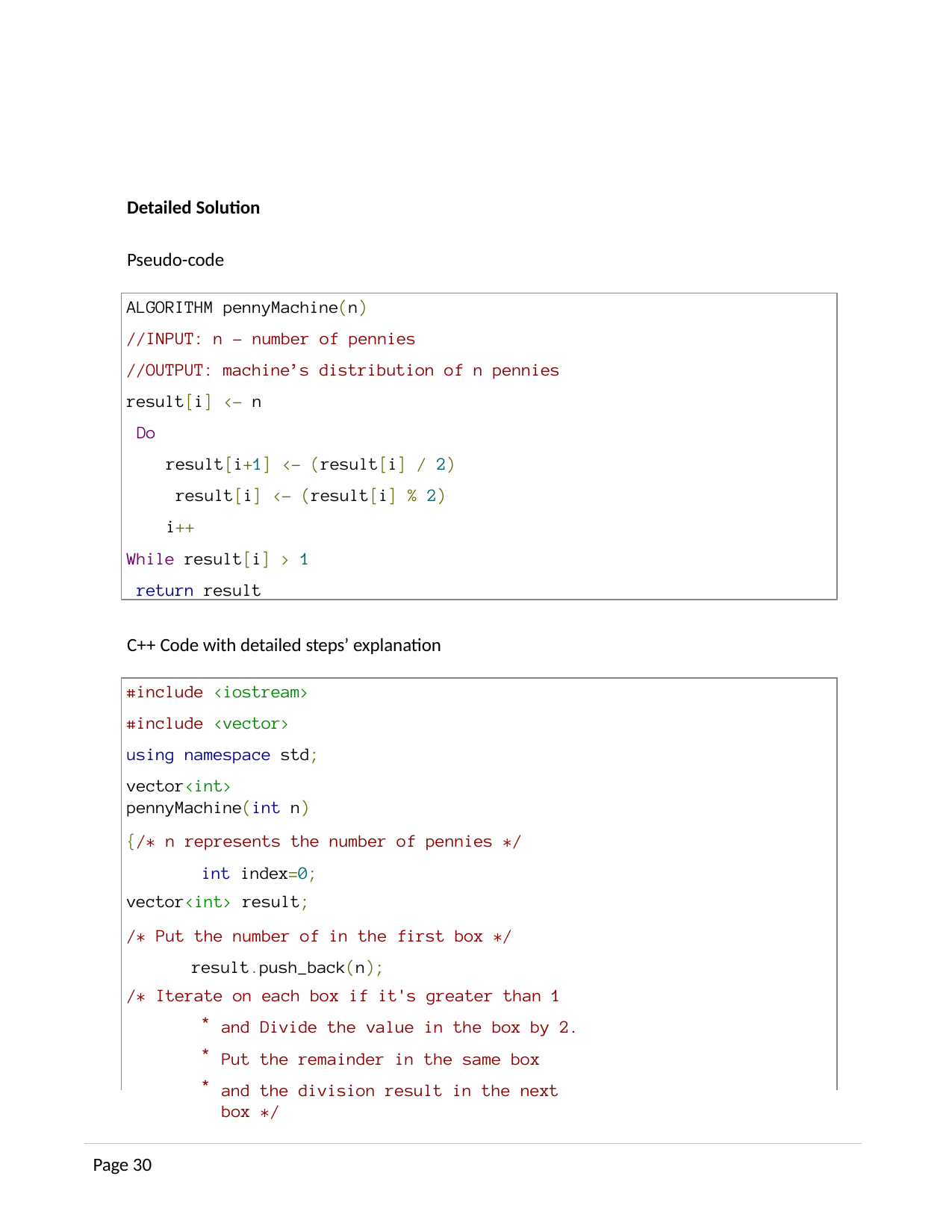

Detailed Solution

Pseudo-code
ALGORITHM pennyMachine(n)
//INPUT: n - number of pennies
//OUTPUT: machine’s distribution of n pennies
result[i] <- n  Do
result[i+1] <- (result[i] / 2)  result[i] <- (result[i] % 2)  i++
While result[i] > 1  return result
C++ Code with detailed steps’ explanation
#include <iostream>  #include <vector>  using namespace std;
vector<int> pennyMachine(int n)
{/* n represents the number of pennies */  int index=0;
vector<int> result;
/* Put the number of in the first box */  result.push_back(n);
/* Iterate on each box if it's greater than 1
and Divide the value in the box by 2.
Put the remainder in the same box
and the division result in the next box */

Page 30